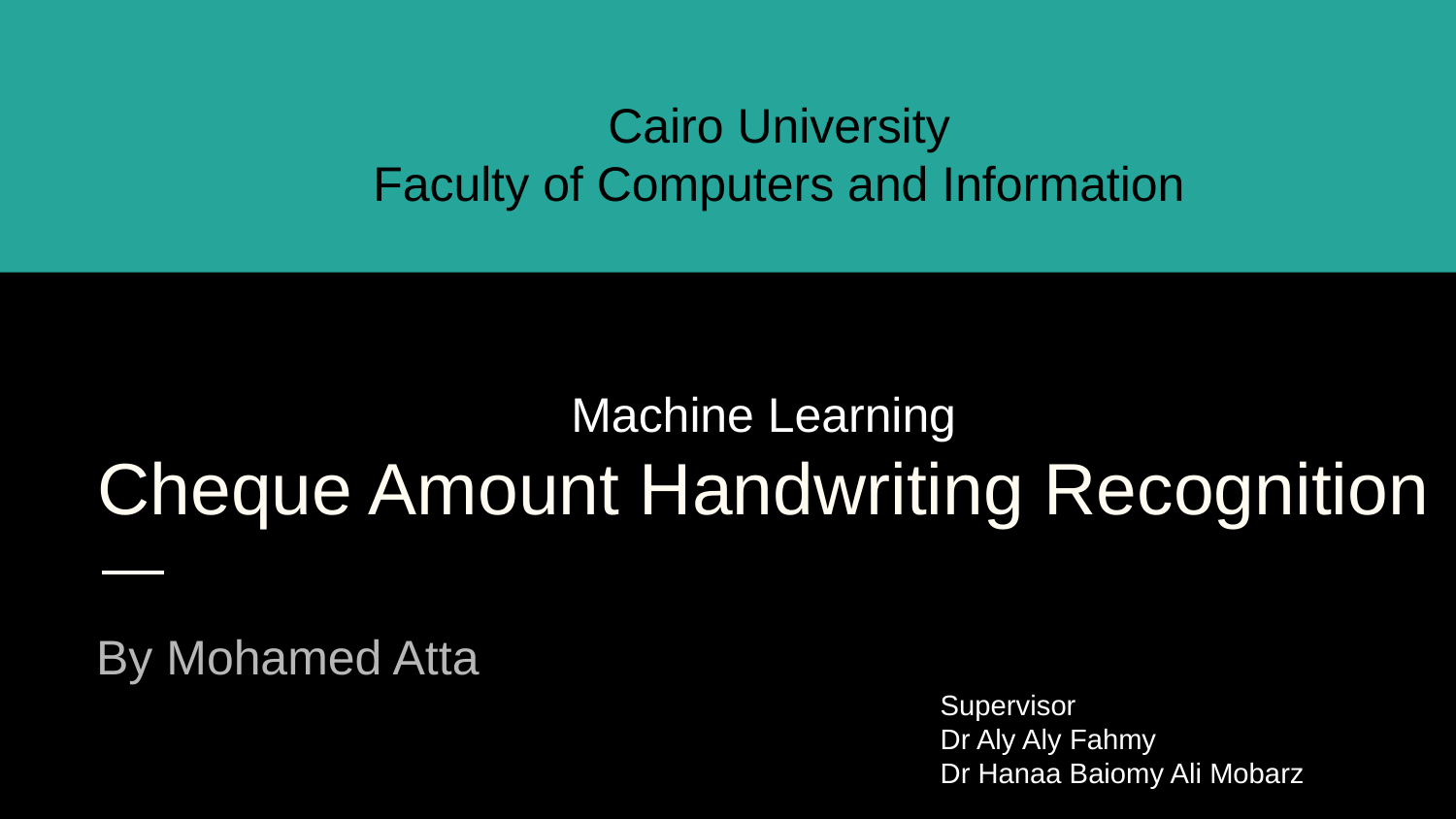

Cairo University
Faculty of Computers and Information

# Machine Learning
Cheque Amount Handwriting Recognition
By Mohamed Atta
Supervisor
Dr Aly Aly Fahmy
Dr Hanaa Baiomy Ali Mobarz